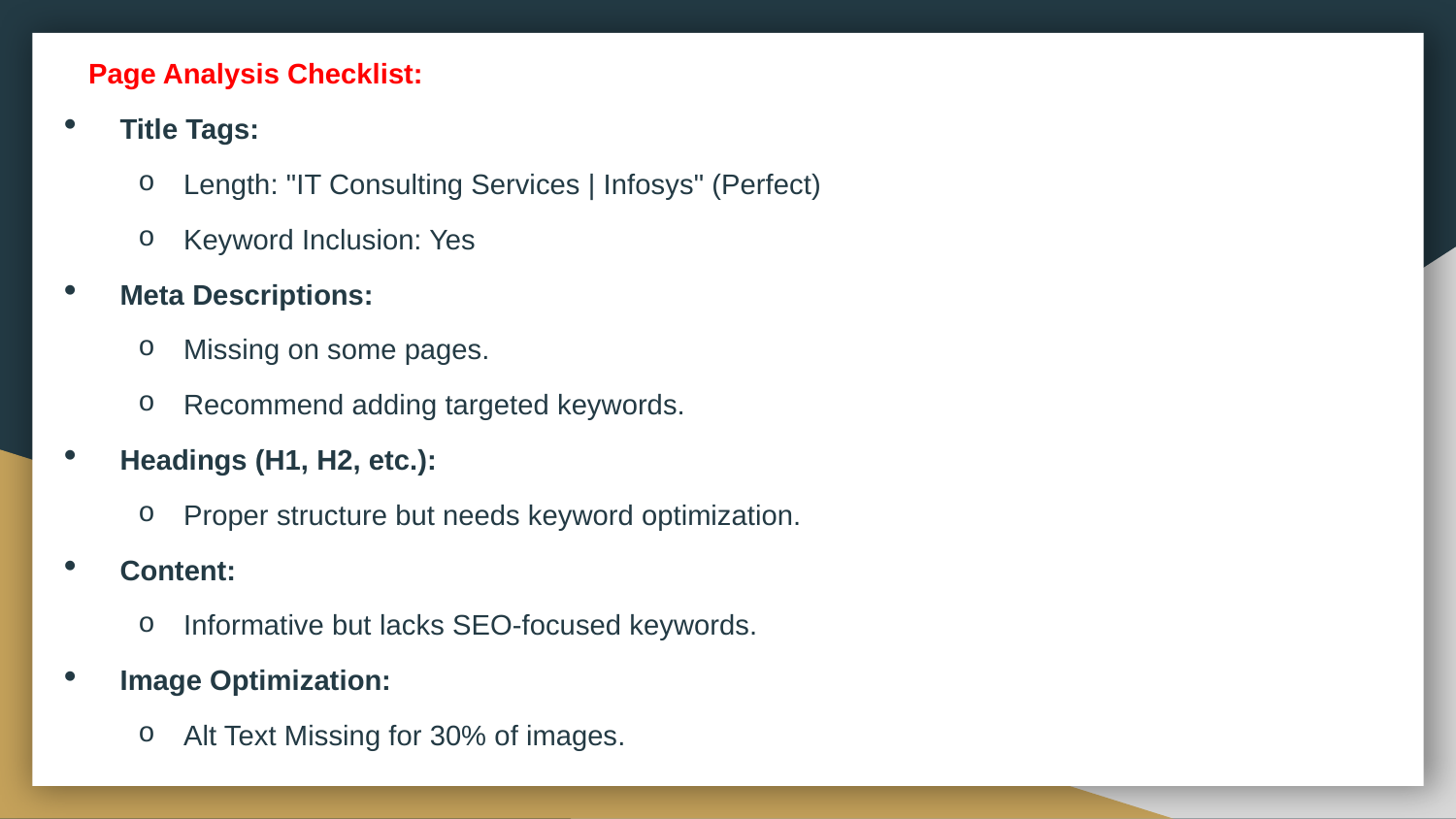

Page Analysis Checklist:
Title Tags:
Length: "IT Consulting Services | Infosys" (Perfect)
Keyword Inclusion: Yes
Meta Descriptions:
Missing on some pages.
Recommend adding targeted keywords.
Headings (H1, H2, etc.):
Proper structure but needs keyword optimization.
Content:
Informative but lacks SEO-focused keywords.
Image Optimization:
Alt Text Missing for 30% of images.